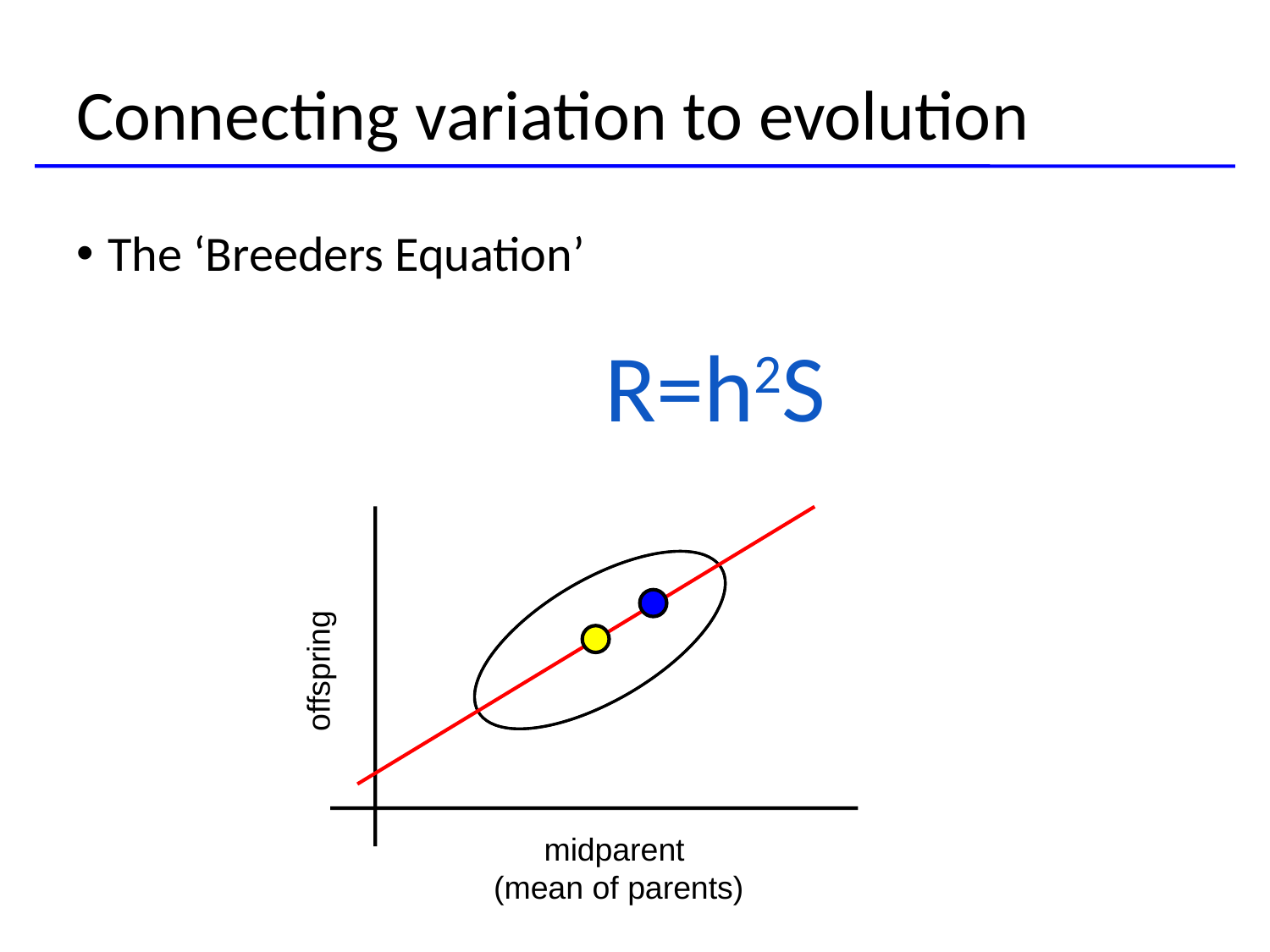

# Connecting variation to evolution

The ‘Breeders Equation’

R=h2S

offspring

midparent
(mean of parents)